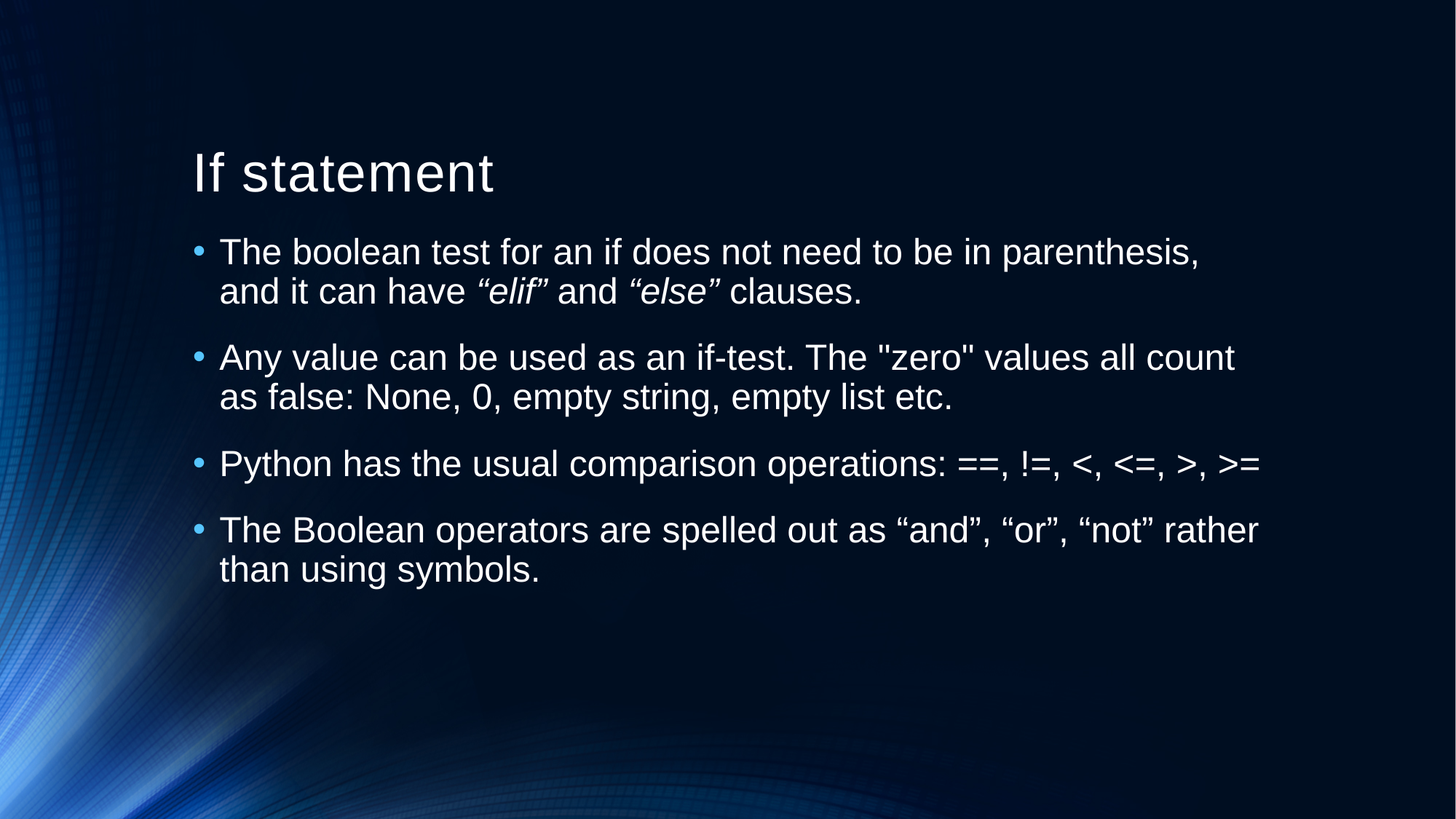

# If statement
The boolean test for an if does not need to be in parenthesis, and it can have “elif” and “else” clauses.
Any value can be used as an if-test. The "zero" values all count as false: None, 0, empty string, empty list etc.
Python has the usual comparison operations: ==, !=, <, <=, >, >=
The Boolean operators are spelled out as “and”, “or”, “not” rather than using symbols.